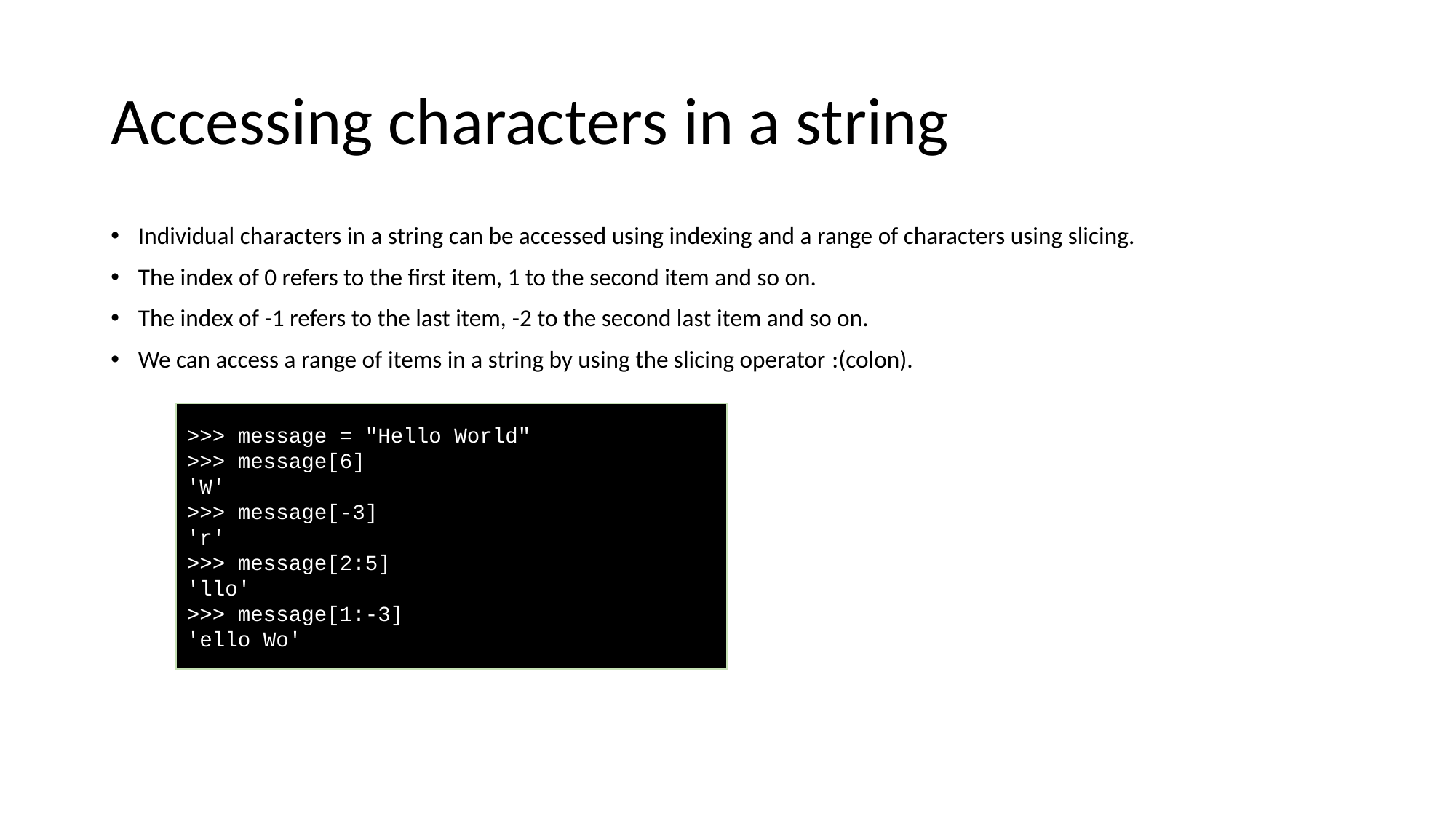

# Accessing characters in a string
Individual characters in a string can be accessed using indexing and a range of characters using slicing.
The index of 0 refers to the first item, 1 to the second item and so on.
The index of -1 refers to the last item, -2 to the second last item and so on.
We can access a range of items in a string by using the slicing operator :(colon).
>>> message = "Hello World"
>>> message[6]
'W'
>>> message[-3]
'r'
>>> message[2:5]
'llo'
>>> message[1:-3]
'ello Wo'